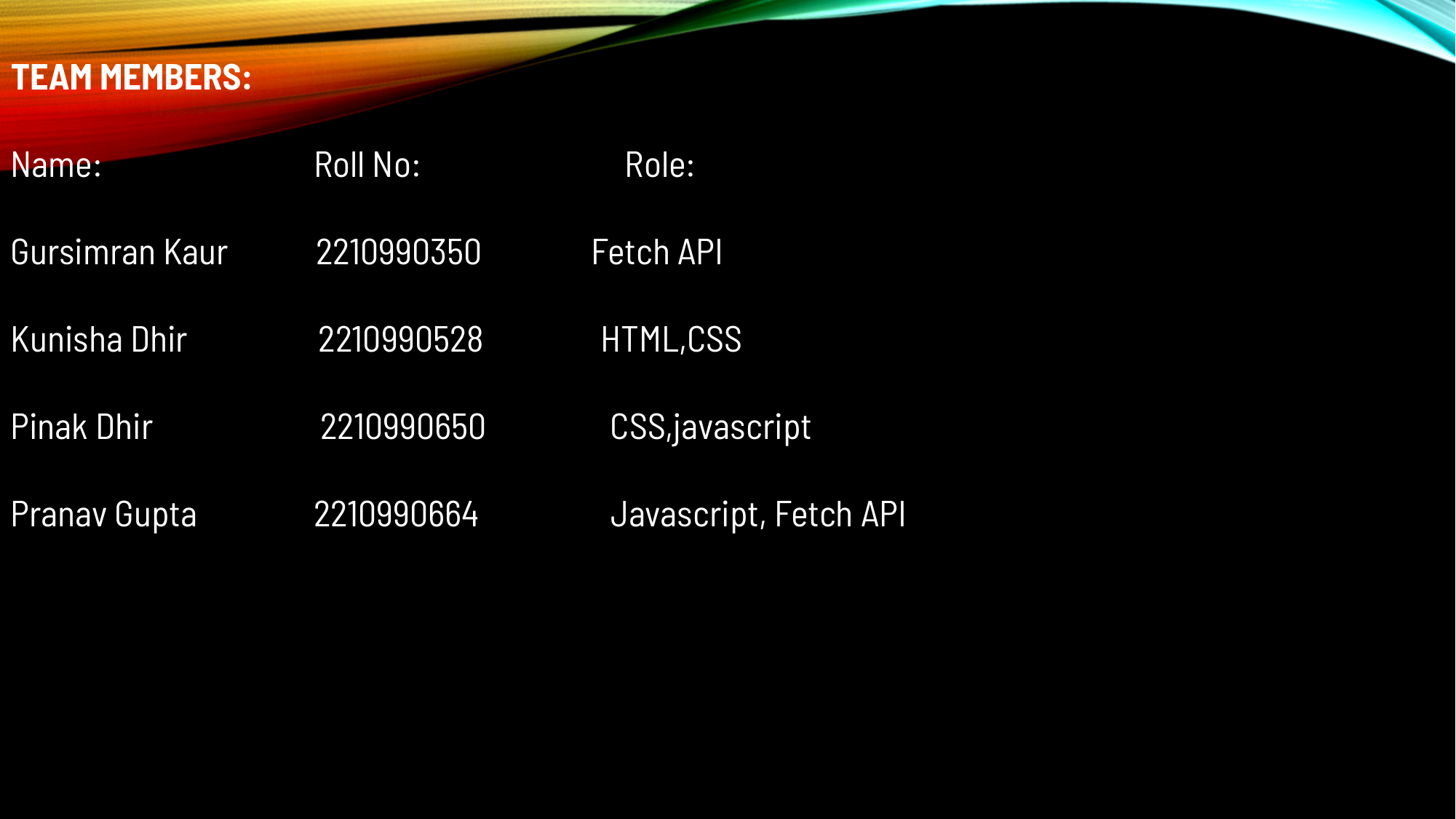

TEAM MEMBERS:

Name:                             Roll No:                            Role:

Gursimran Kaur            2210990350               Fetch API

Kunisha Dhir                  2210990528                HTML,CSS

Pinak Dhir                       2210990650                 CSS,javascript

Pranav Gupta                2210990664                  Javascript, Fetch API